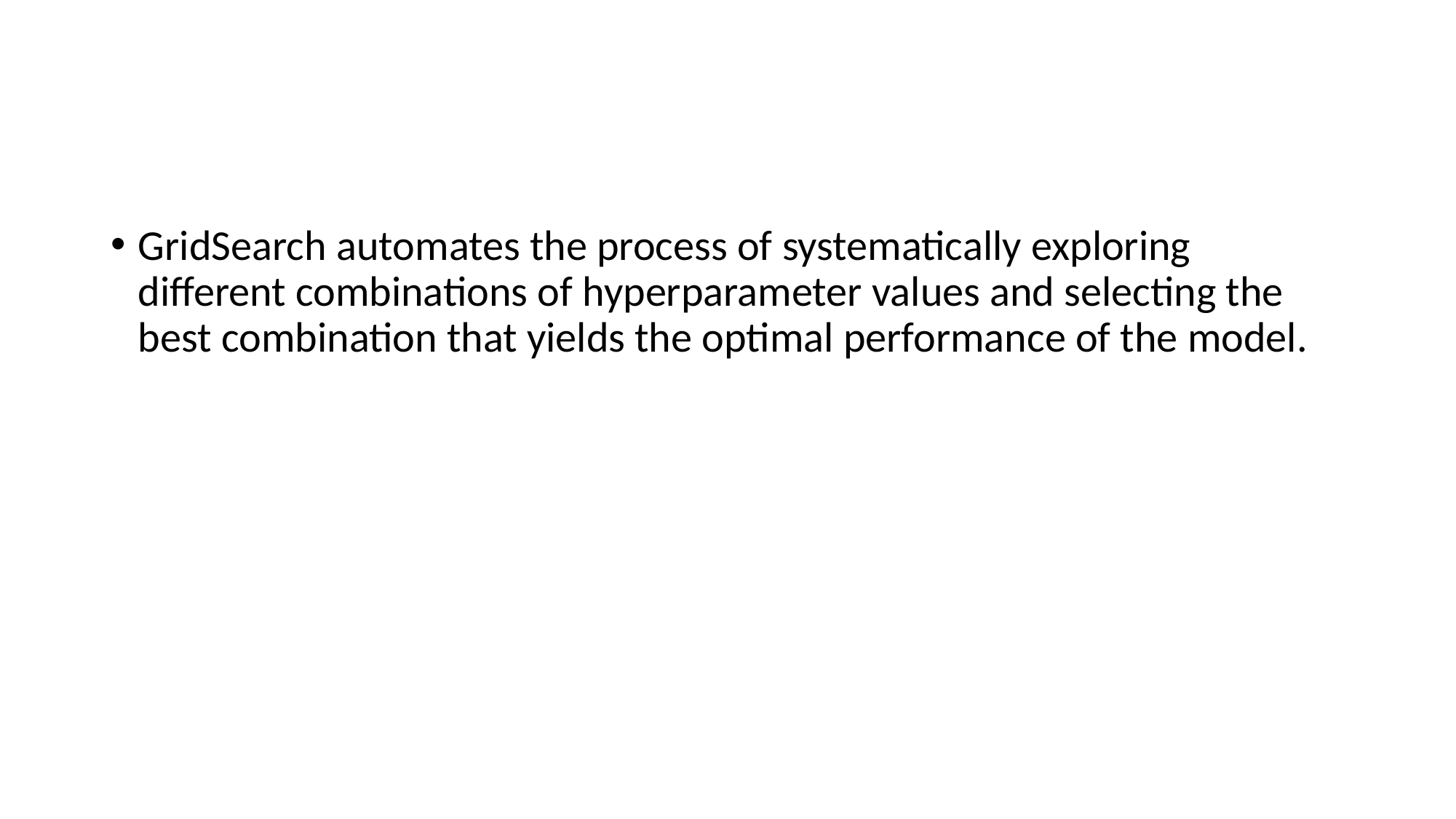

#
GridSearch automates the process of systematically exploring different combinations of hyperparameter values and selecting the best combination that yields the optimal performance of the model.